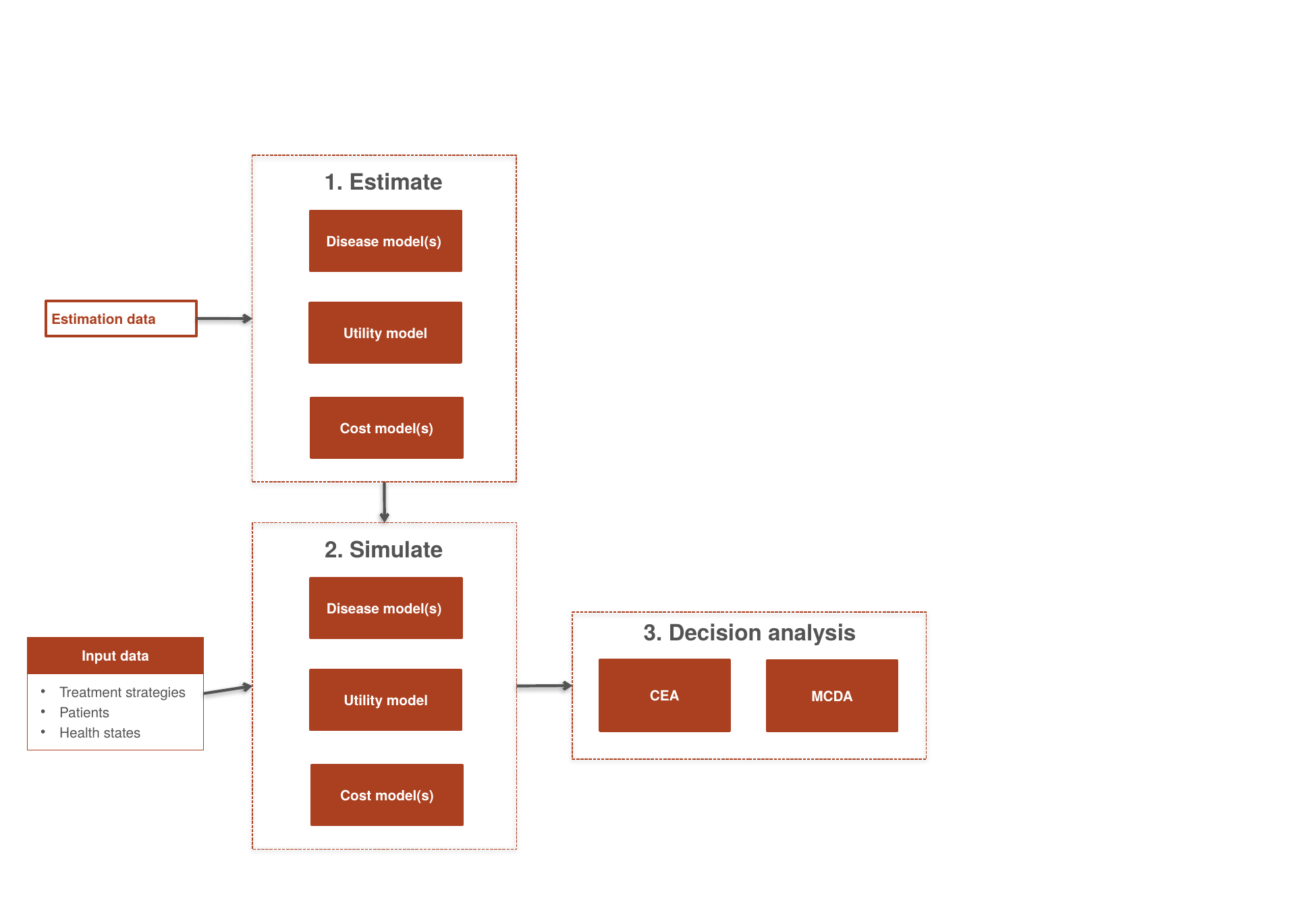

1. Estimate
Disease model(s)
Utility model
Cost model(s)
Estimation data

2. Simulate
Disease model(s)
Utility model
Cost model(s)

3. Decision analysis
CEA
MCDA
| Input data |
| --- |
| Treatment strategies Patients Health states |